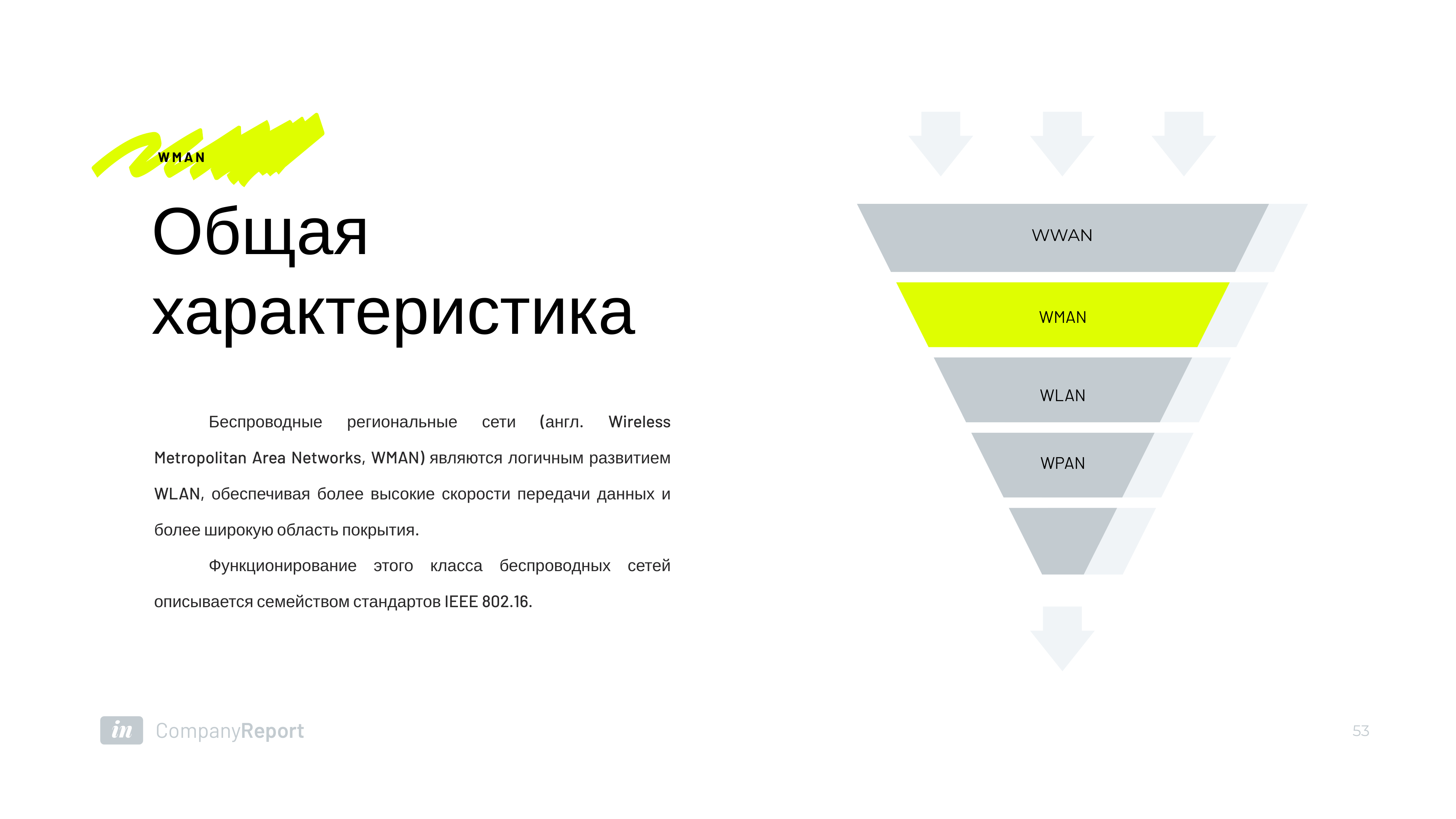

WWAN
WMAN
WLAN
WPAN

WMAN
Общая характеристика
	Беспроводные региональные сети (англ. Wireless Metropolitan Area Networks, WMAN) являются логичным развитием WLAN, обеспечивая более высокие скорости передачи данных и более широкую область покрытия.
	Функционирование этого класса беспроводных сетей описывается семейством стандартов IEEE 802.16.
53